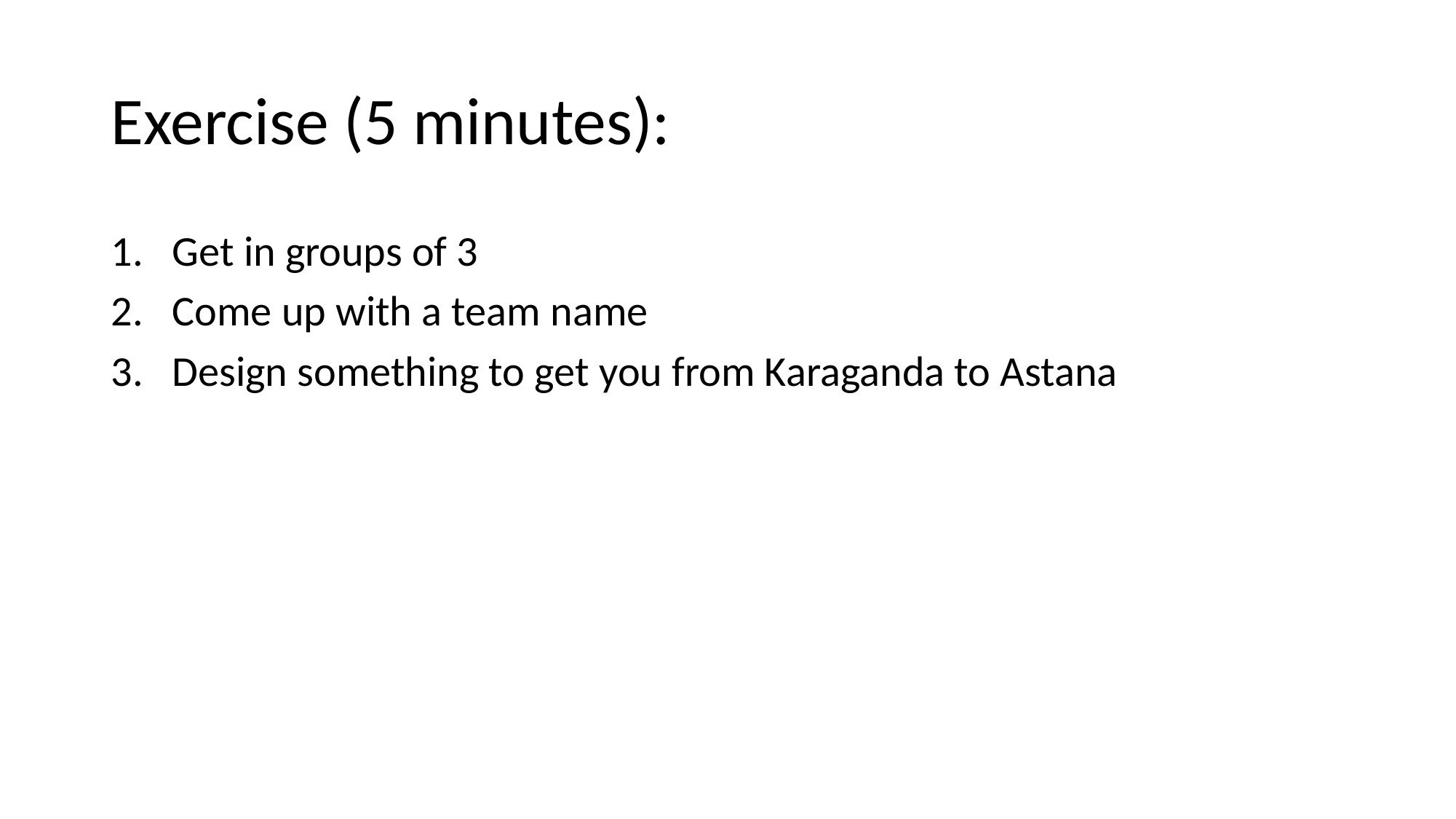

# Exercise (5 minutes):
Get in groups of 3
Come up with a team name
Design something to get you from Karaganda to Astana